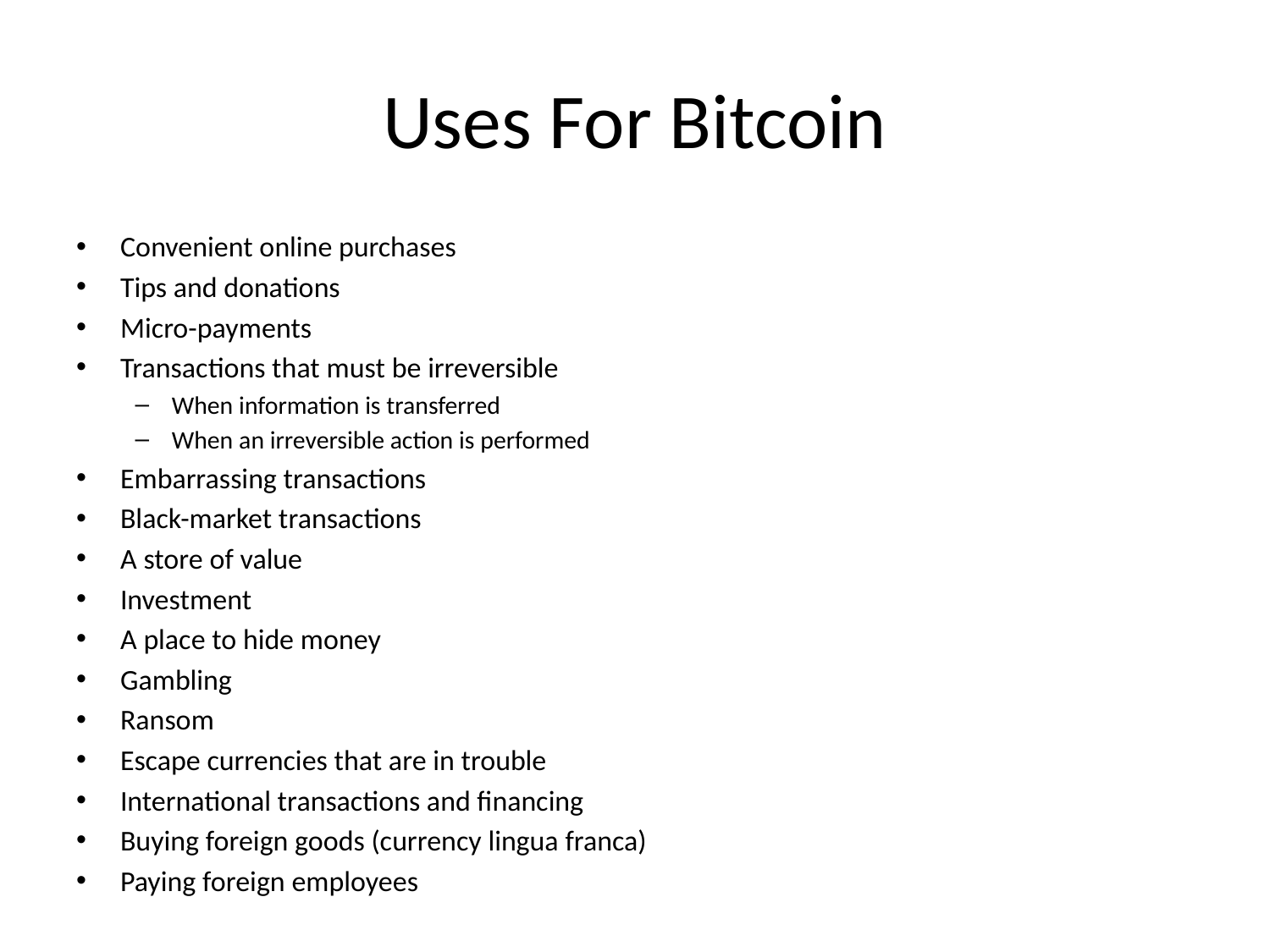

# Uses For Bitcoin
Convenient online purchases
Tips and donations
Micro-payments
Transactions that must be irreversible
When information is transferred
When an irreversible action is performed
Embarrassing transactions
Black-market transactions
A store of value
Investment
A place to hide money
Gambling
Ransom
Escape currencies that are in trouble
International transactions and financing
Buying foreign goods (currency lingua franca)
Paying foreign employees